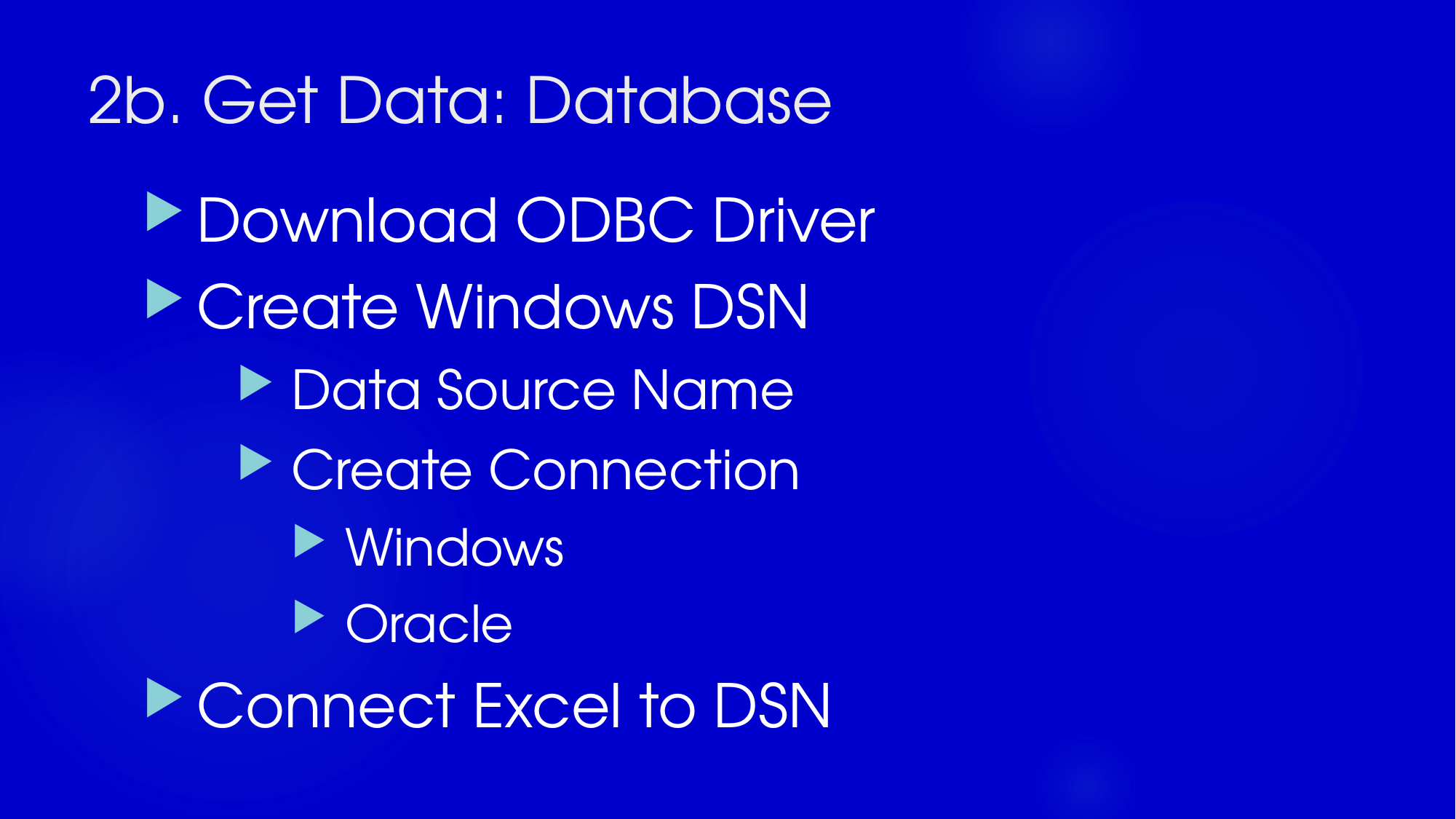

# 2b. Get Data: Database
Download ODBC Driver
Create Windows DSN
Data Source Name
Create Connection
Windows
Oracle
Connect Excel to DSN